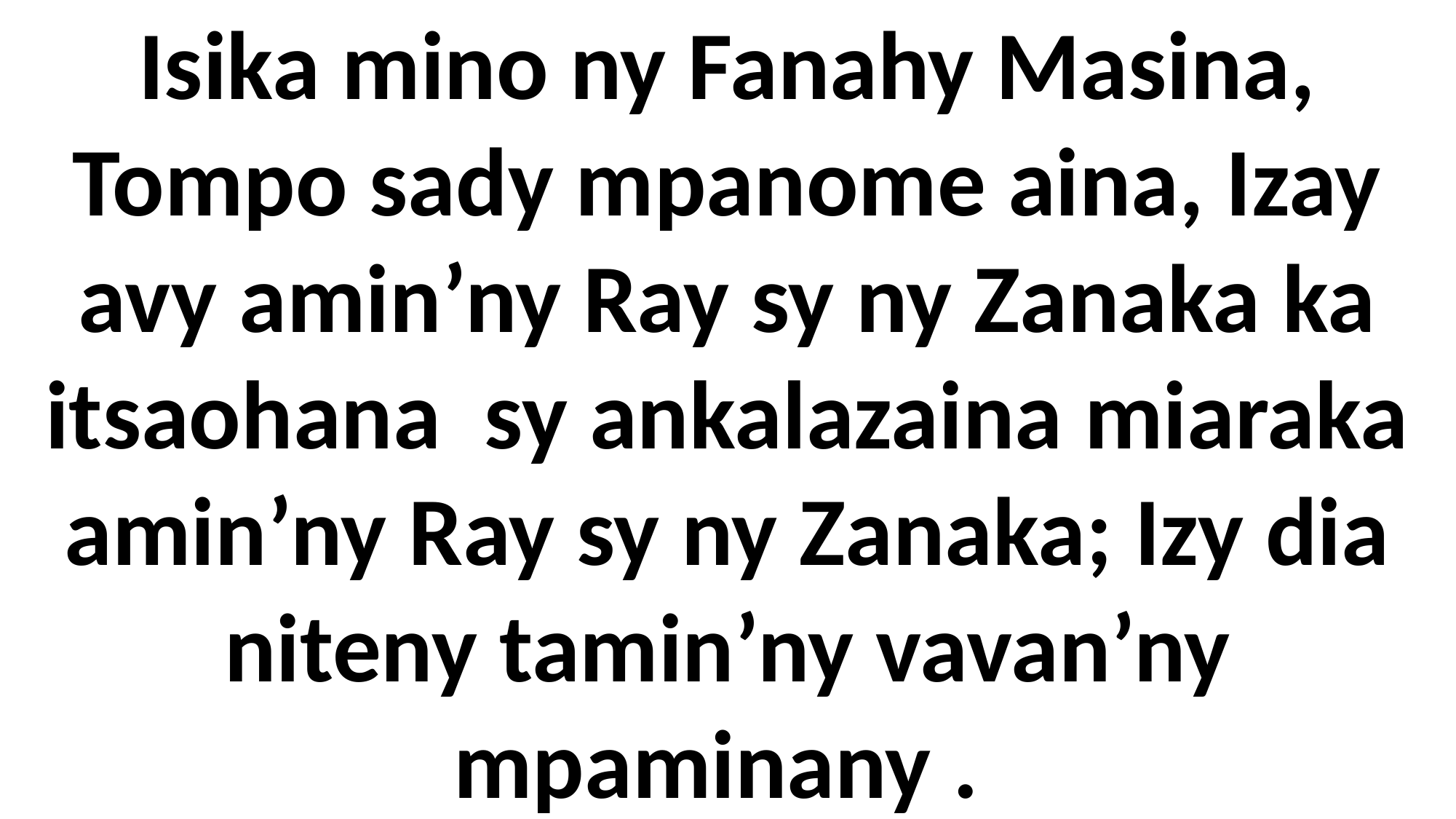

Isika mino ny Fanahy Masina, Tompo sady mpanome aina, Izay avy amin’ny Ray sy ny Zanaka ka itsaohana  sy ankalazaina miaraka amin’ny Ray sy ny Zanaka; Izy dia niteny tamin’ny vavan’ny mpaminany .